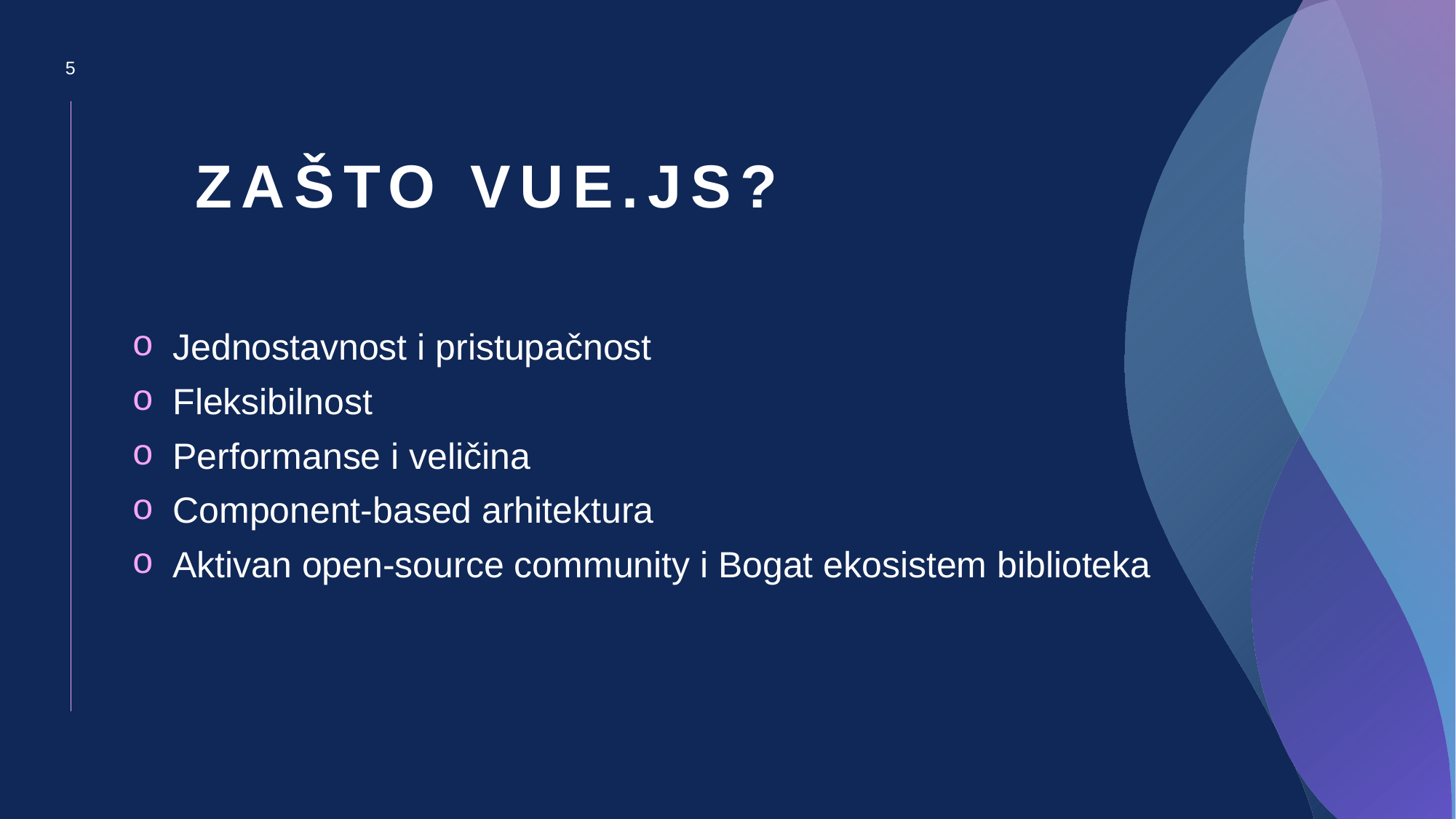

5
# Zašto vue.js?

Jednostavnost i pristupačnost
Fleksibilnost
Performanse i veličina
Component-based arhitektura
Aktivan open-source community i Bogat ekosistem biblioteka